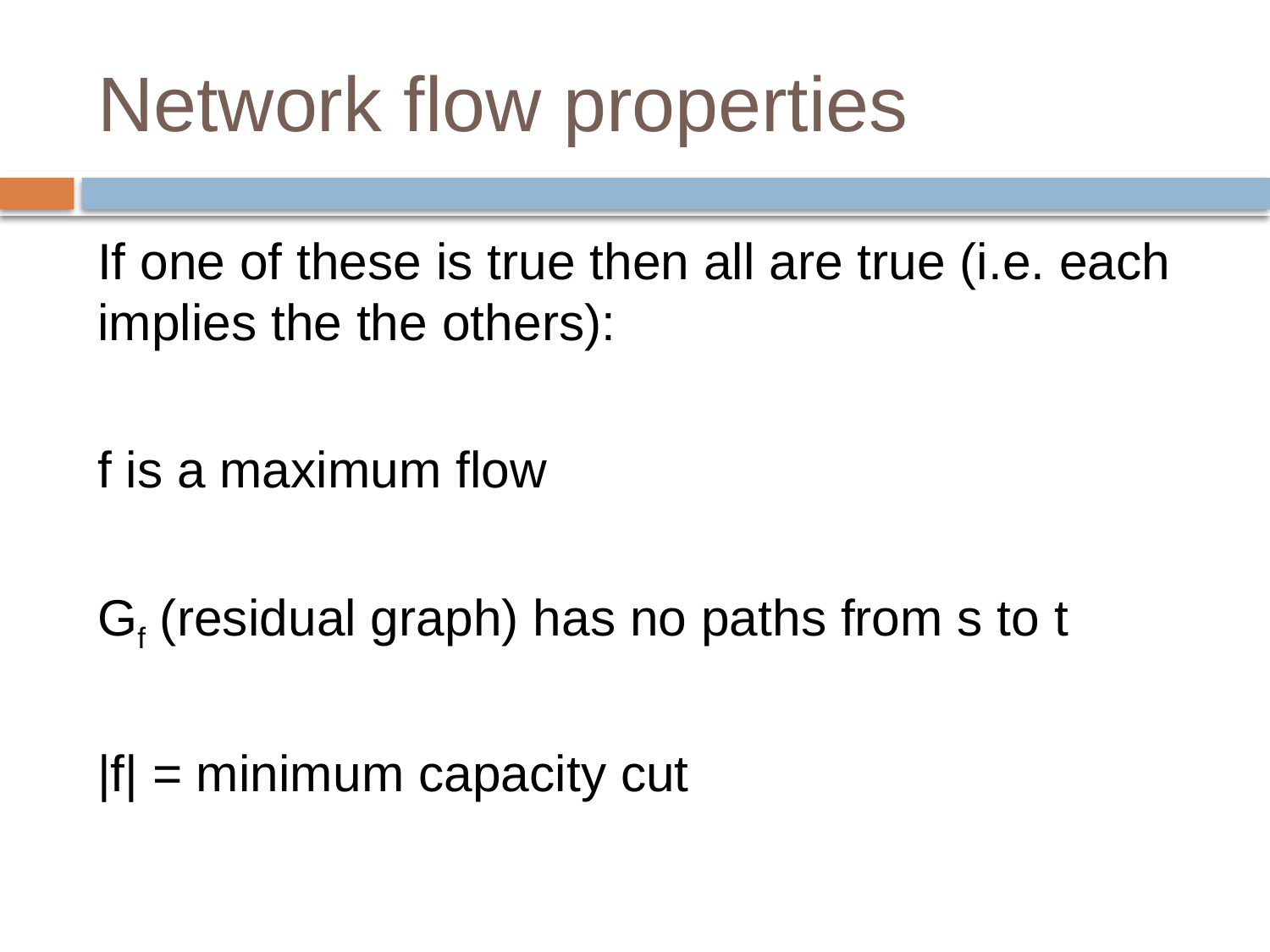

# Network flow properties
If one of these is true then all are true (i.e. each implies the the others):

f is a maximum flow

Gf (residual graph) has no paths from s to t

|f| = minimum capacity cut